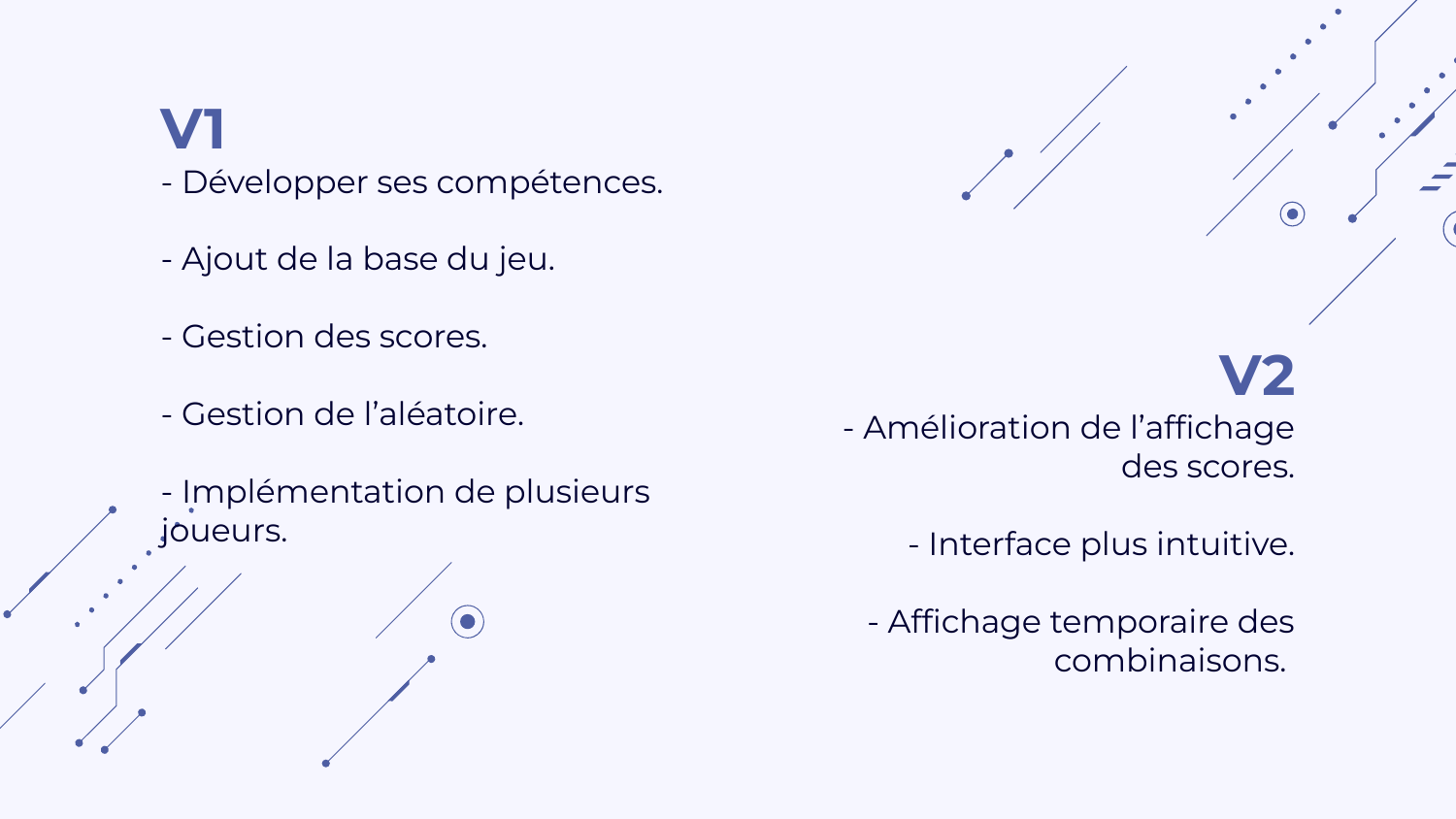

# V1
- Développer ses compétences.

- Ajout de la base du jeu.

- Gestion des scores.

- Gestion de l’aléatoire.

- Implémentation de plusieurs joueurs.
V2
- Amélioration de l’affichage des scores.

- Interface plus intuitive.

- Affichage temporaire des combinaisons.